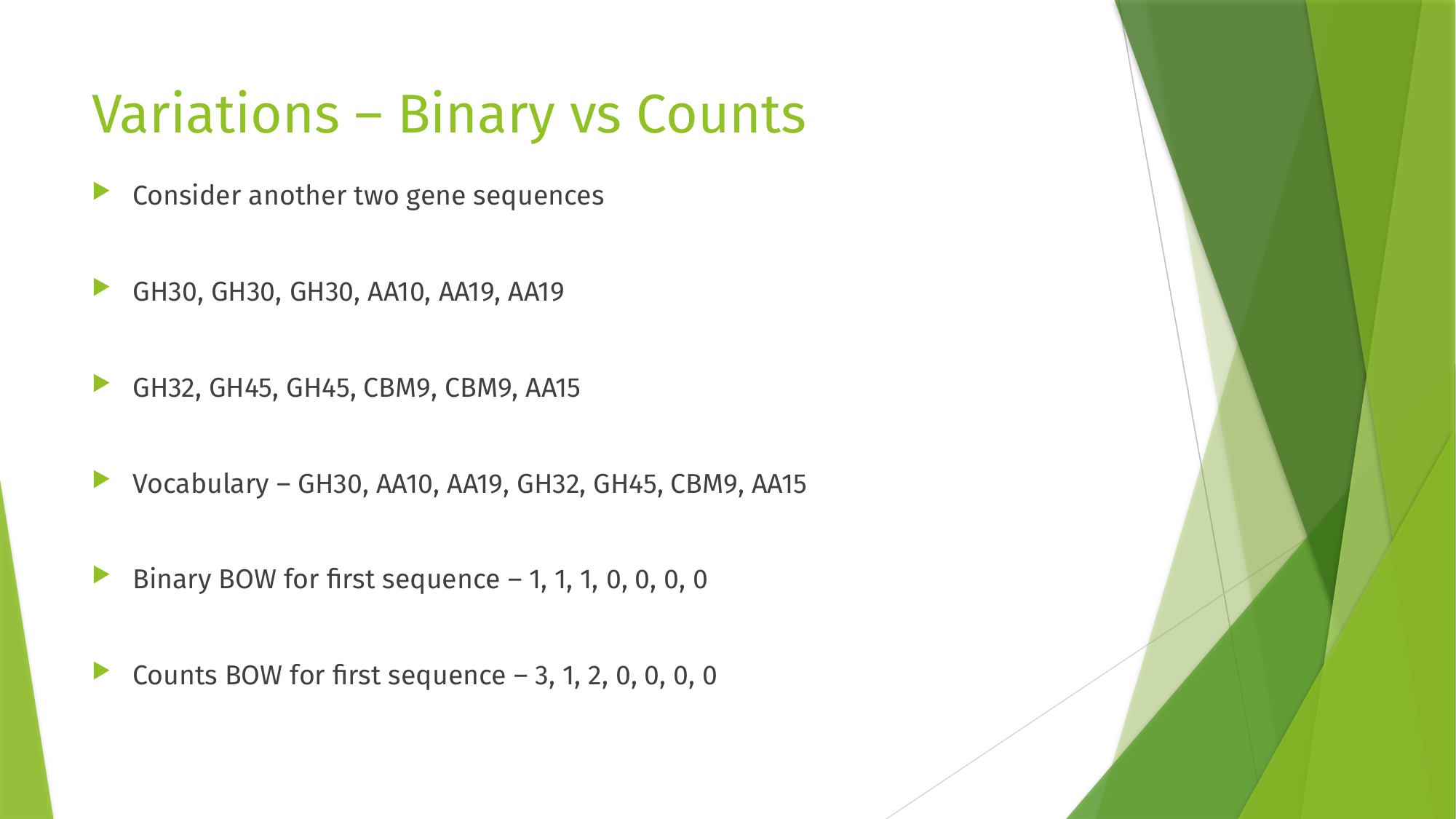

# Variations – Binary vs Counts
Consider another two gene sequences

GH30, GH30, GH30, AA10, AA19, AA19

GH32, GH45, GH45, CBM9, CBM9, AA15

Vocabulary – GH30, AA10, AA19, GH32, GH45, CBM9, AA15

Binary BOW for first sequence – 1, 1, 1, 0, 0, 0, 0

Counts BOW for first sequence – 3, 1, 2, 0, 0, 0, 0